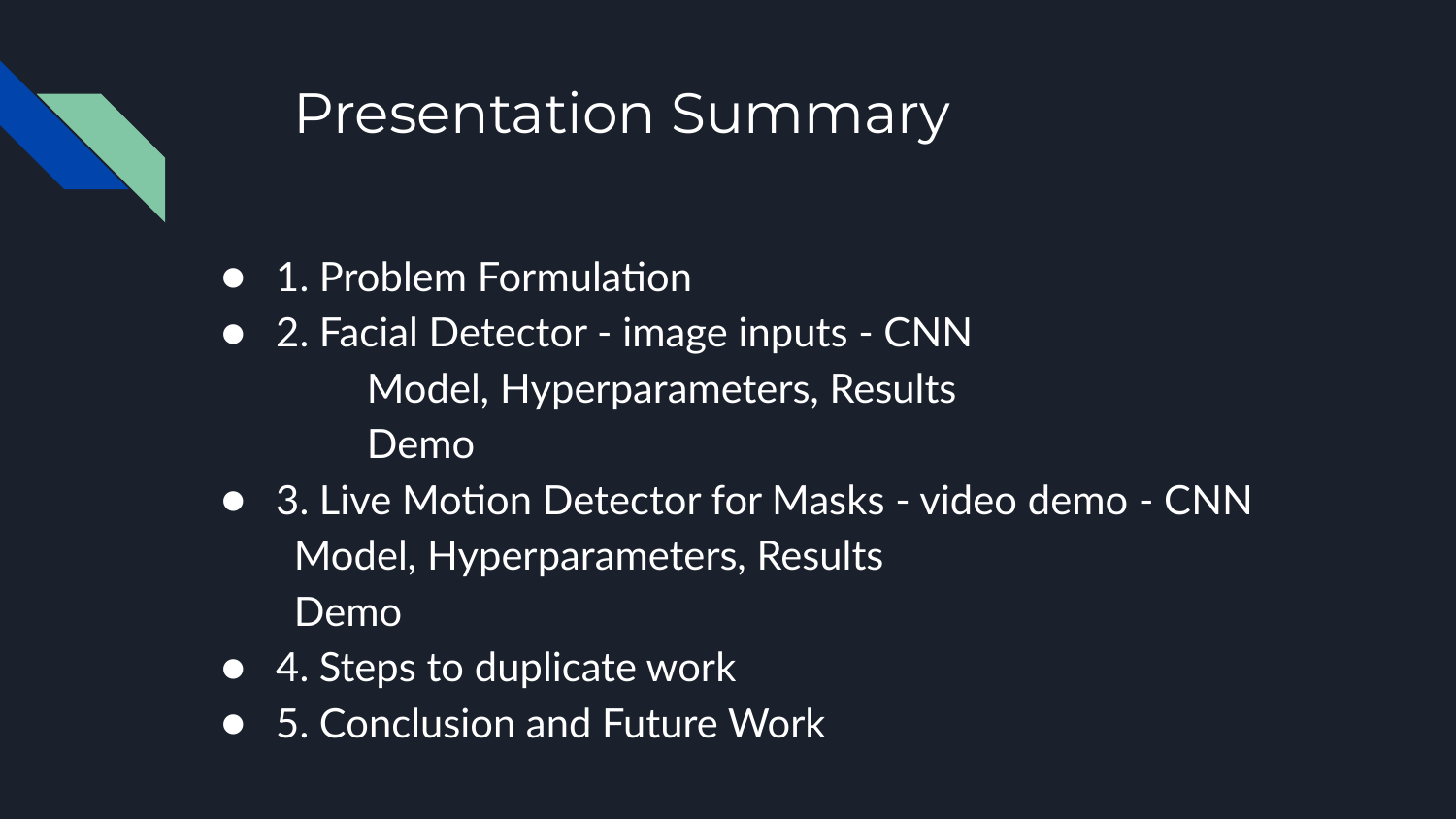

# Presentation Summary
1. Problem Formulation
2. Facial Detector - image inputs - CNN
	Model, Hyperparameters, Results
	Demo
3. Live Motion Detector for Masks - video demo - CNN
Model, Hyperparameters, Results
Demo
4. Steps to duplicate work
5. Conclusion and Future Work